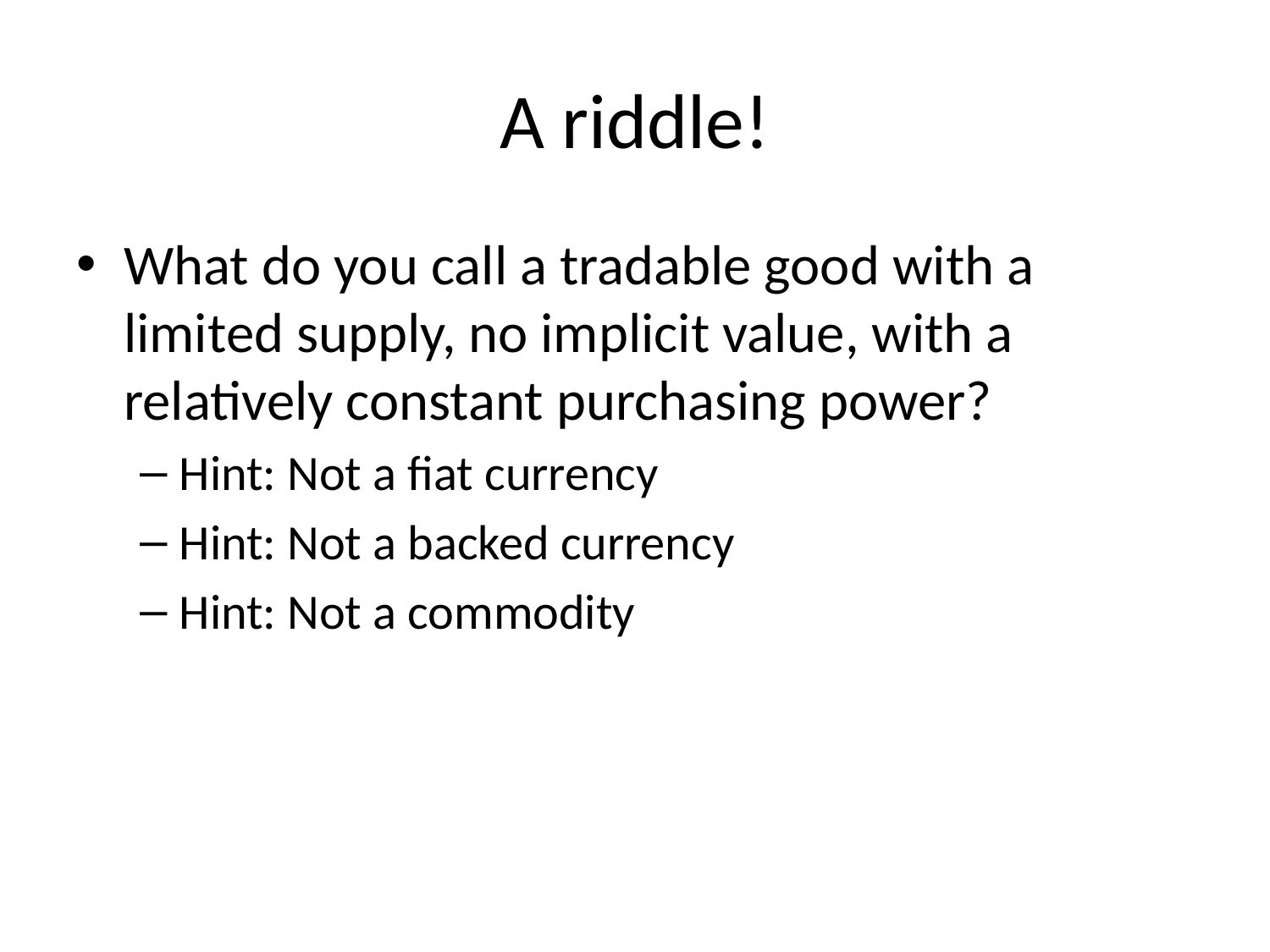

# A riddle!
What do you call a tradable good with a limited supply, no implicit value, with a relatively constant purchasing power?
Hint: Not a fiat currency
Hint: Not a backed currency
Hint: Not a commodity